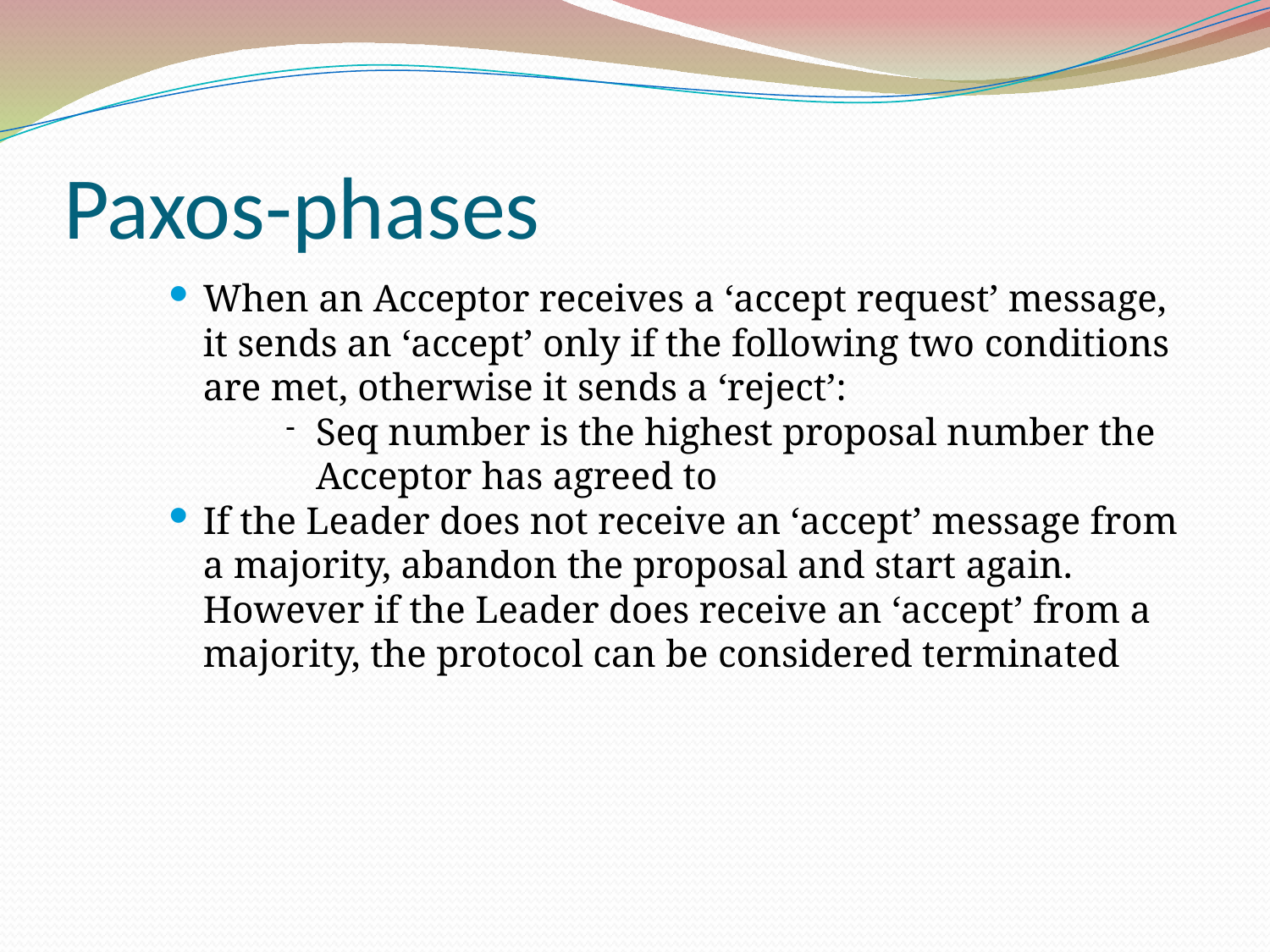

Paxos-phases
When an Acceptor receives a ‘accept request’ message, it sends an ‘accept’ only if the following two conditions are met, otherwise it sends a ‘reject’:
Seq number is the highest proposal number the Acceptor has agreed to
If the Leader does not receive an ‘accept’ message from a majority, abandon the proposal and start again. However if the Leader does receive an ‘accept’ from a majority, the protocol can be considered terminated